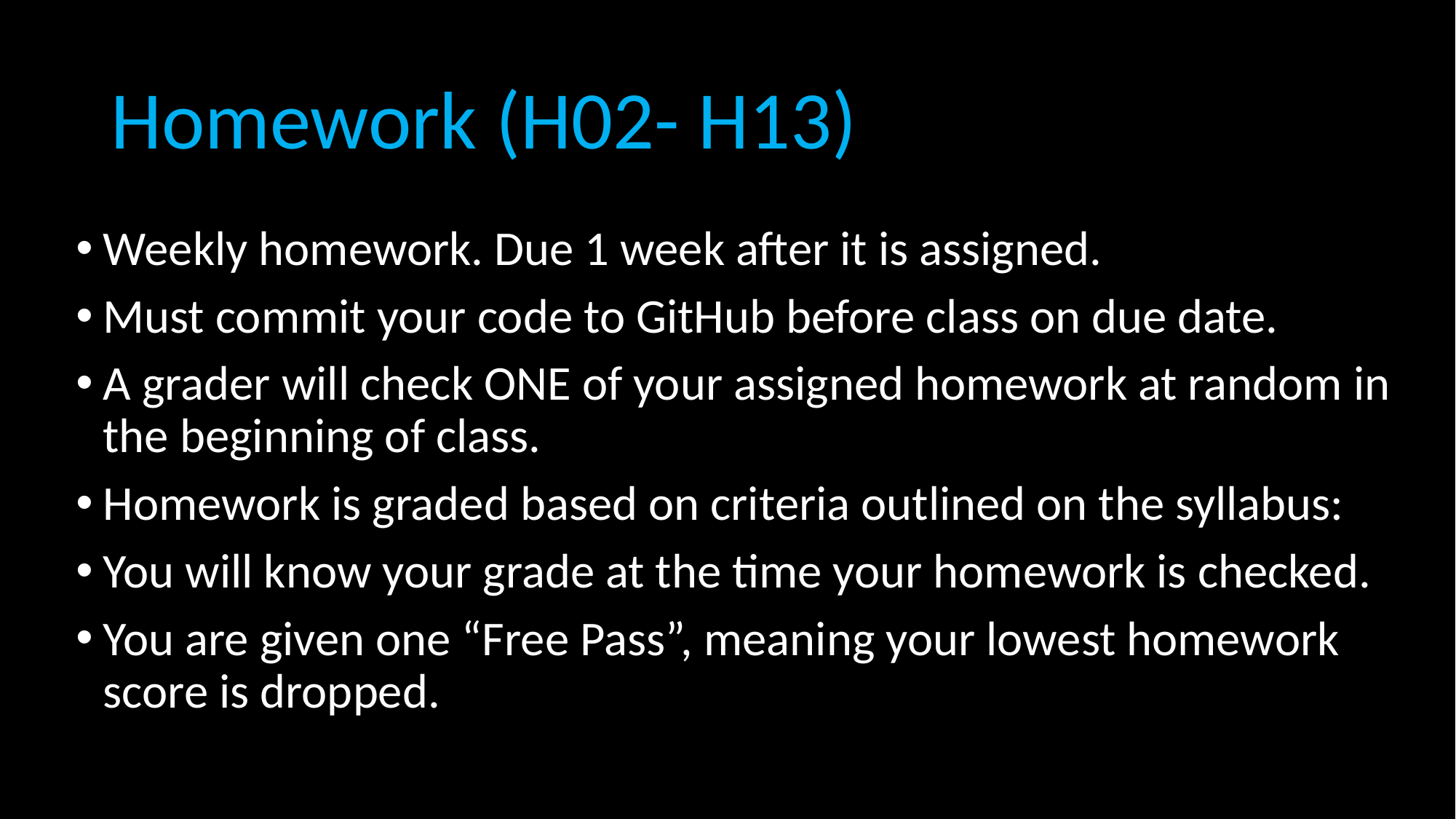

# Homework (H02- H13)
Weekly homework. Due 1 week after it is assigned.
Must commit your code to GitHub before class on due date.
A grader will check ONE of your assigned homework at random in the beginning of class.
Homework is graded based on criteria outlined on the syllabus:
You will know your grade at the time your homework is checked.
You are given one “Free Pass”, meaning your lowest homework score is dropped.